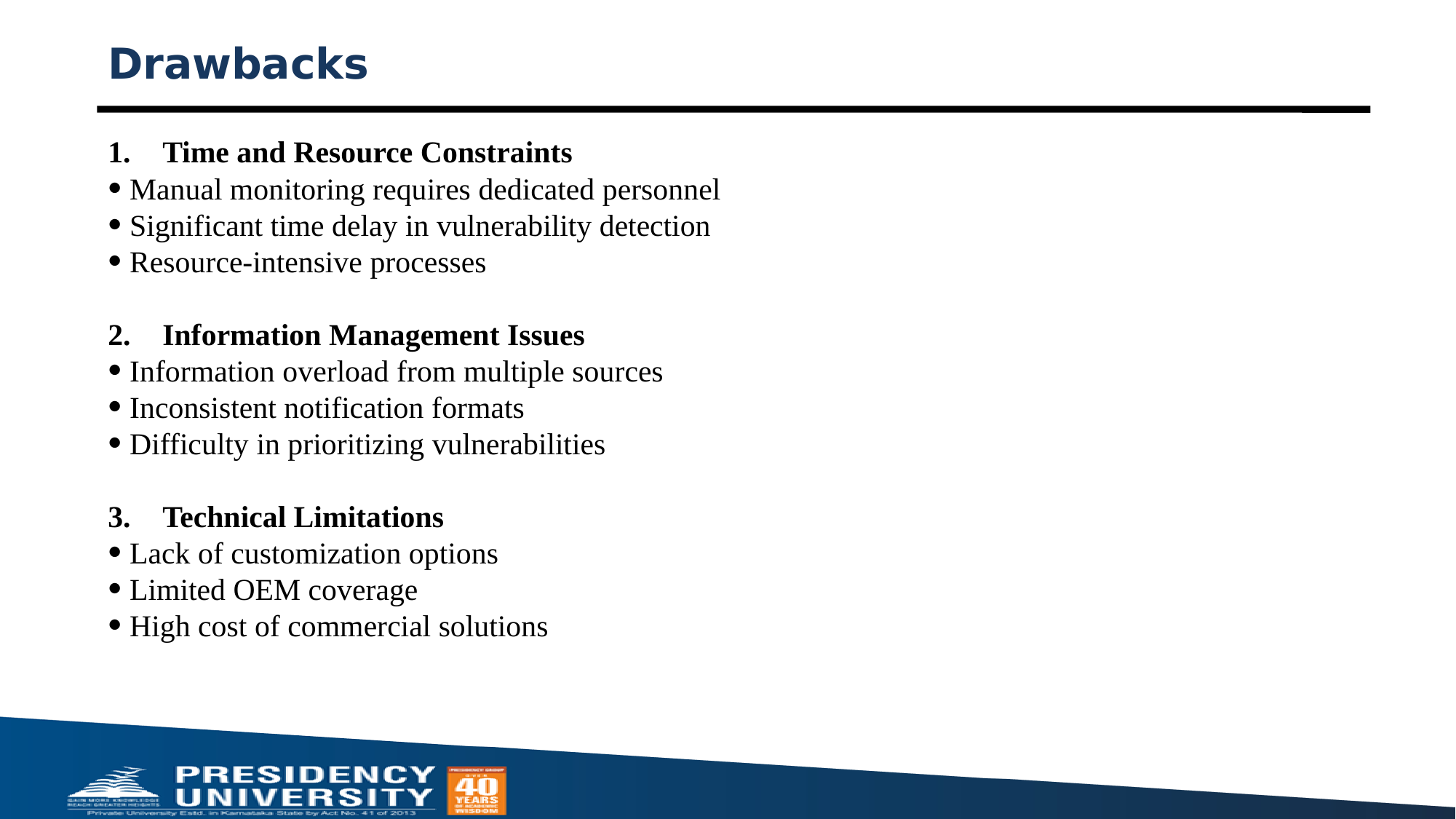

# Drawbacks
Time and Resource Constraints
 Manual monitoring requires dedicated personnel
 Significant time delay in vulnerability detection
 Resource-intensive processes

Information Management Issues
 Information overload from multiple sources
 Inconsistent notification formats
 Difficulty in prioritizing vulnerabilities

Technical Limitations
 Lack of customization options
 Limited OEM coverage
 High cost of commercial solutions